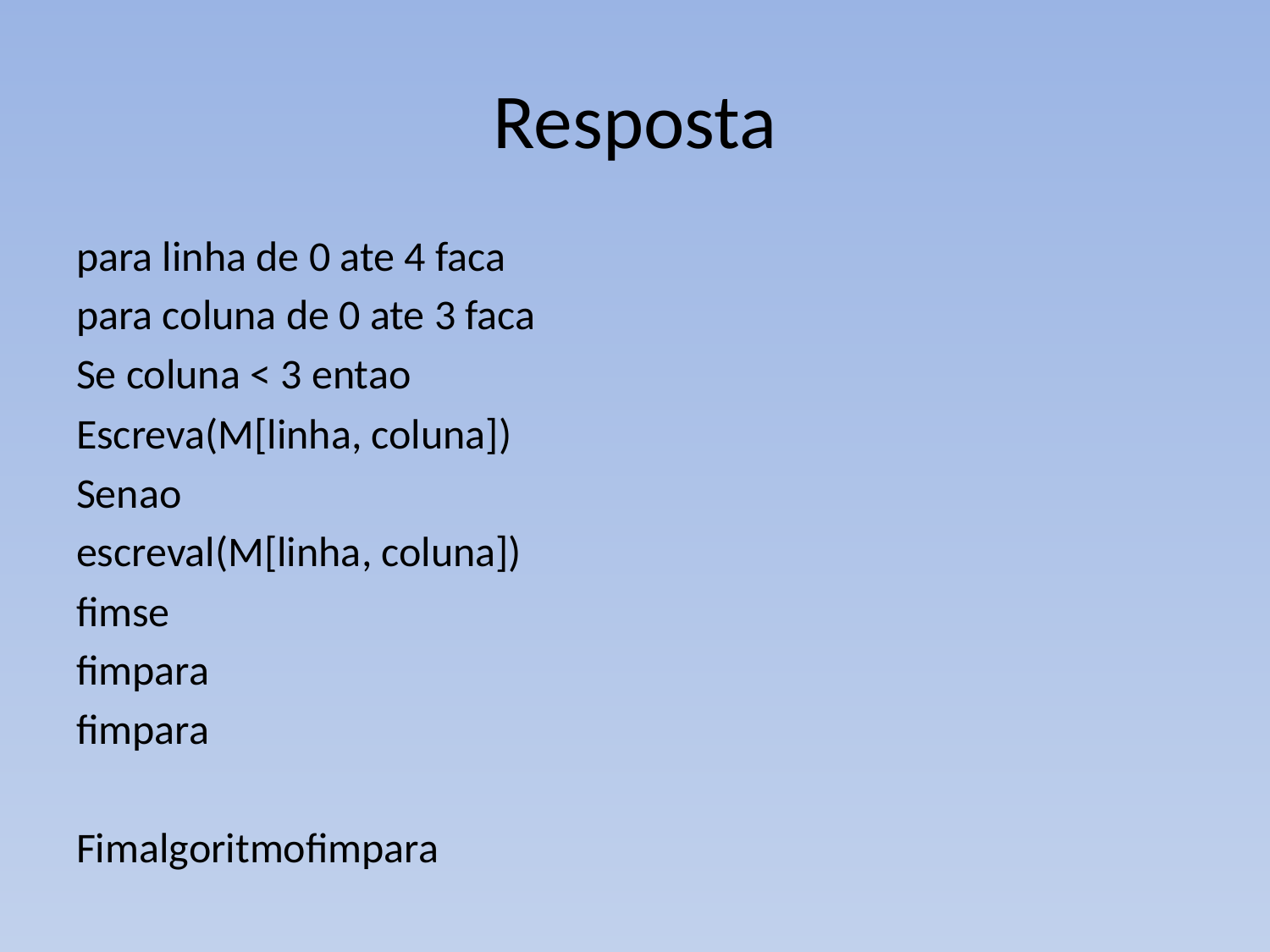

# Resposta
para linha de 0 ate 4 faca
para coluna de 0 ate 3 faca
Se coluna < 3 entao
Escreva(M[linha, coluna])
Senao
escreval(M[linha, coluna])
fimse
fimpara
fimpara

Fimalgoritmofimpara